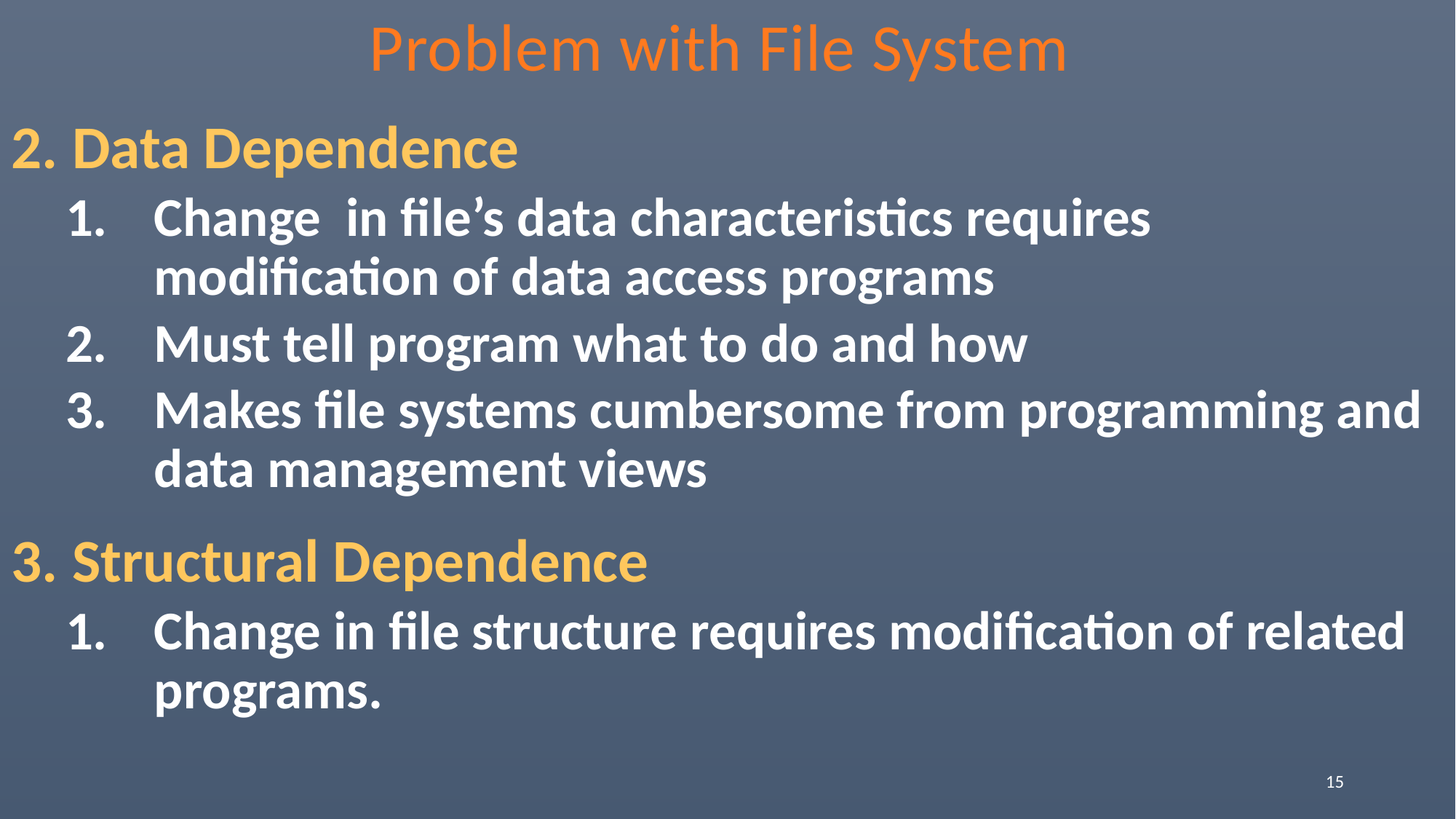

# Problem with File System
Data Dependence
Change  in file’s data characteristics requires modification of data access programs
Must tell program what to do and how
Makes file systems cumbersome from programming and data management views
Structural Dependence
Change in file structure requires modification of related programs.
15